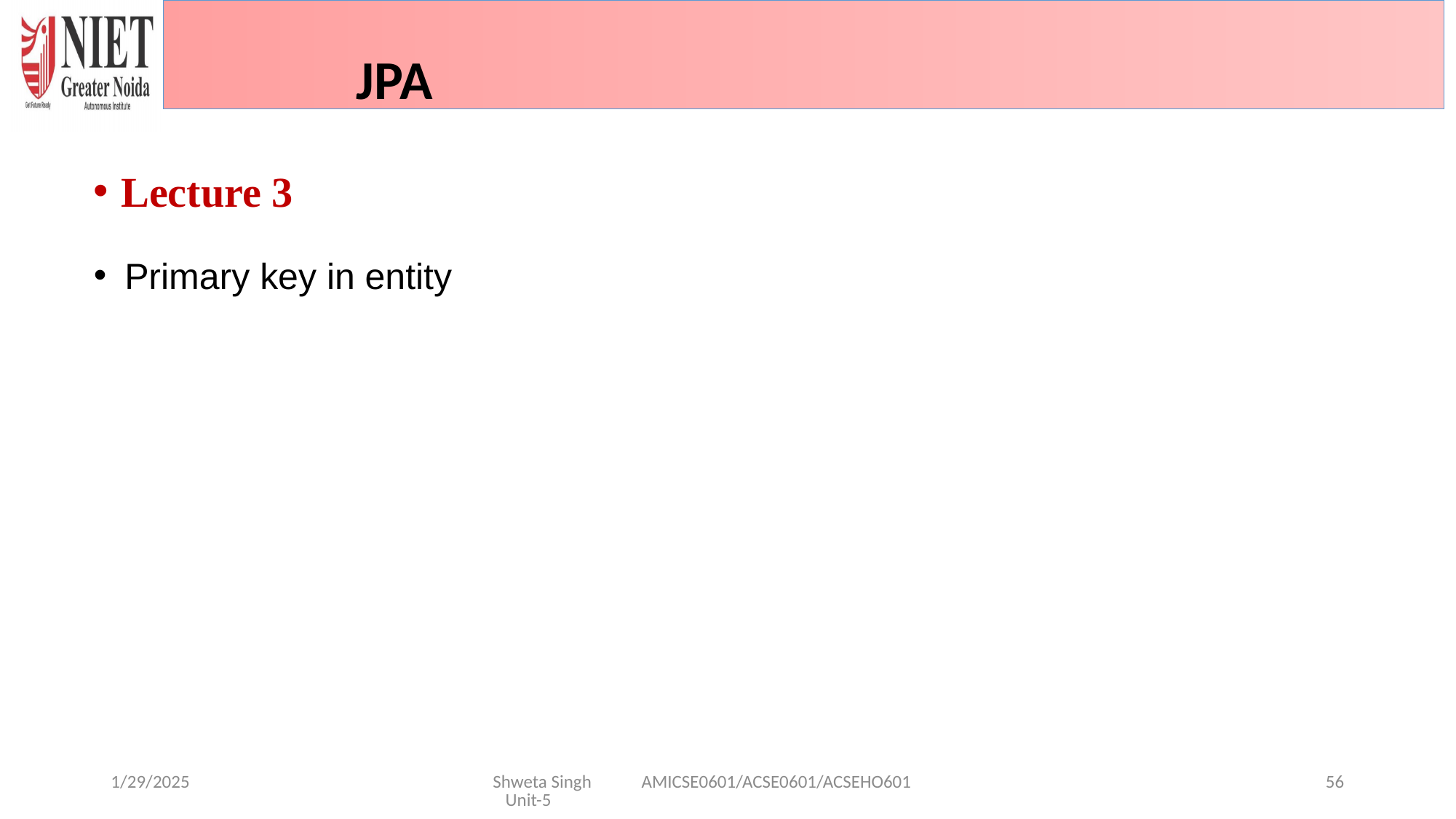

JPA
Lecture 3
Primary key in entity

1/29/2025
Shweta Singh            AMICSE0601/ACSE0601/ACSEHO601               Unit-5
56